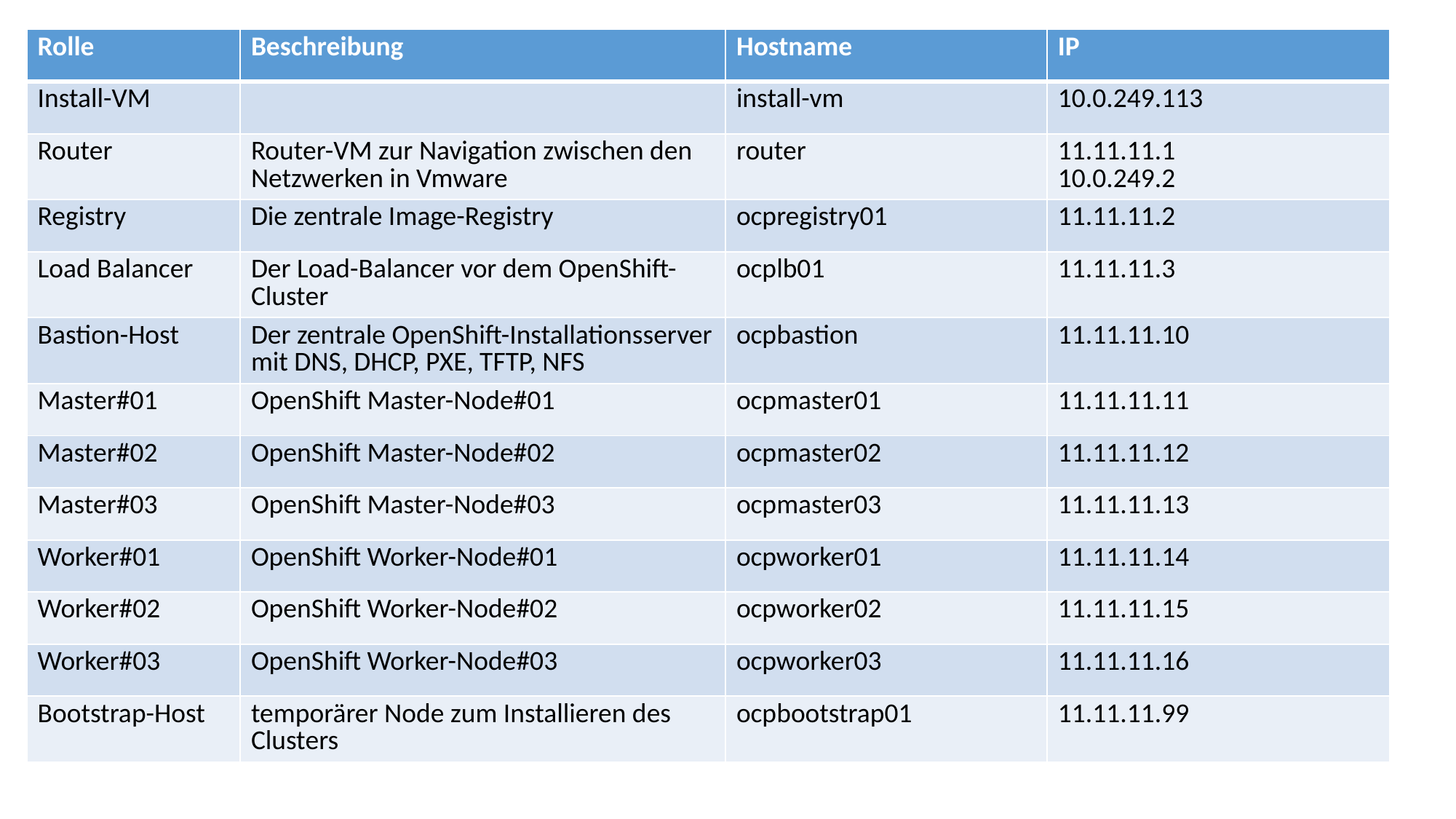

| Rolle | Beschreibung | Hostname | IP |
| --- | --- | --- | --- |
| Install-VM |  | install-vm | 10.0.249.113 |
| Router | Router-VM zur Navigation zwischen den Netzwerken in Vmware | router | 11.11.11.1 10.0.249.2 |
| Registry | Die zentrale Image-Registry | ocpregistry01 | 11.11.11.2 |
| Load Balancer | Der Load-Balancer vor dem OpenShift-Cluster | ocplb01 | 11.11.11.3 |
| Bastion-Host | Der zentrale OpenShift-Installationsserver mit DNS, DHCP, PXE, TFTP, NFS | ocpbastion | 11.11.11.10 |
| Master#01 | OpenShift Master-Node#01 | ocpmaster01 | 11.11.11.11 |
| Master#02 | OpenShift Master-Node#02 | ocpmaster02 | 11.11.11.12 |
| Master#03 | OpenShift Master-Node#03 | ocpmaster03 | 11.11.11.13 |
| Worker#01 | OpenShift Worker-Node#01 | ocpworker01 | 11.11.11.14 |
| Worker#02 | OpenShift Worker-Node#02 | ocpworker02 | 11.11.11.15 |
| Worker#03 | OpenShift Worker-Node#03 | ocpworker03 | 11.11.11.16 |
| Bootstrap-Host | temporärer Node zum Installieren des Clusters | ocpbootstrap01 | 11.11.11.99 |